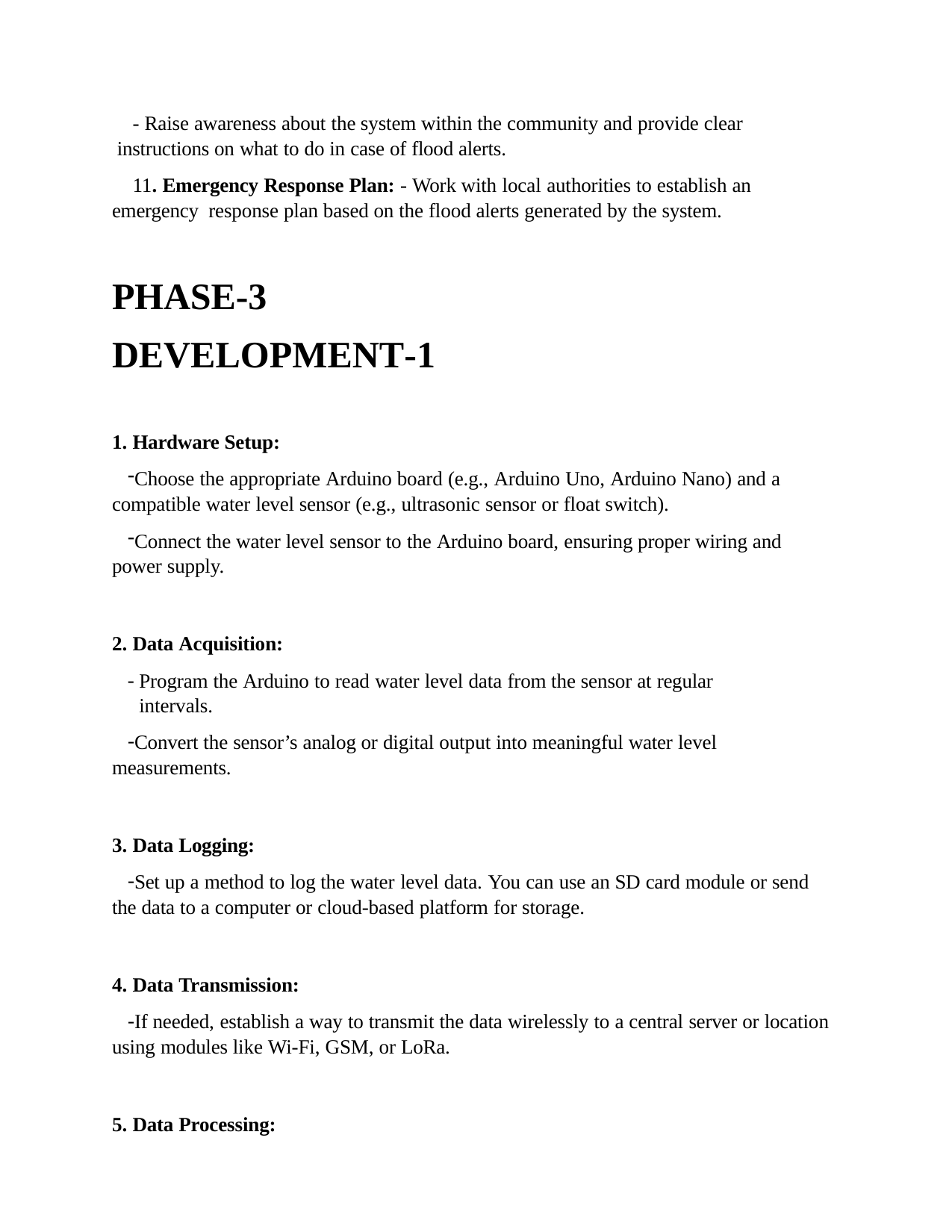

- Raise awareness about the system within the community and provide clear  instructions on what to do in case of flood alerts.
11. Emergency Response Plan: - Work with local authorities to establish an emergency  response plan based on the flood alerts generated by the system.
PHASE-3  DEVELOPMENT-1
Hardware Setup:
Choose the appropriate Arduino board (e.g., Arduino Uno, Arduino Nano) and a  compatible water level sensor (e.g., ultrasonic sensor or float switch).
Connect the water level sensor to the Arduino board, ensuring proper wiring and  power supply.

Data Acquisition:
Program the Arduino to read water level data from the sensor at regular intervals.
Convert the sensor’s analog or digital output into meaningful water level  measurements.

Data Logging:
Set up a method to log the water level data. You can use an SD card module or send  the data to a computer or cloud-based platform for storage.

Data Transmission:
If needed, establish a way to transmit the data wirelessly to a central server or location  using modules like Wi-Fi, GSM, or LoRa.

Data Processing: